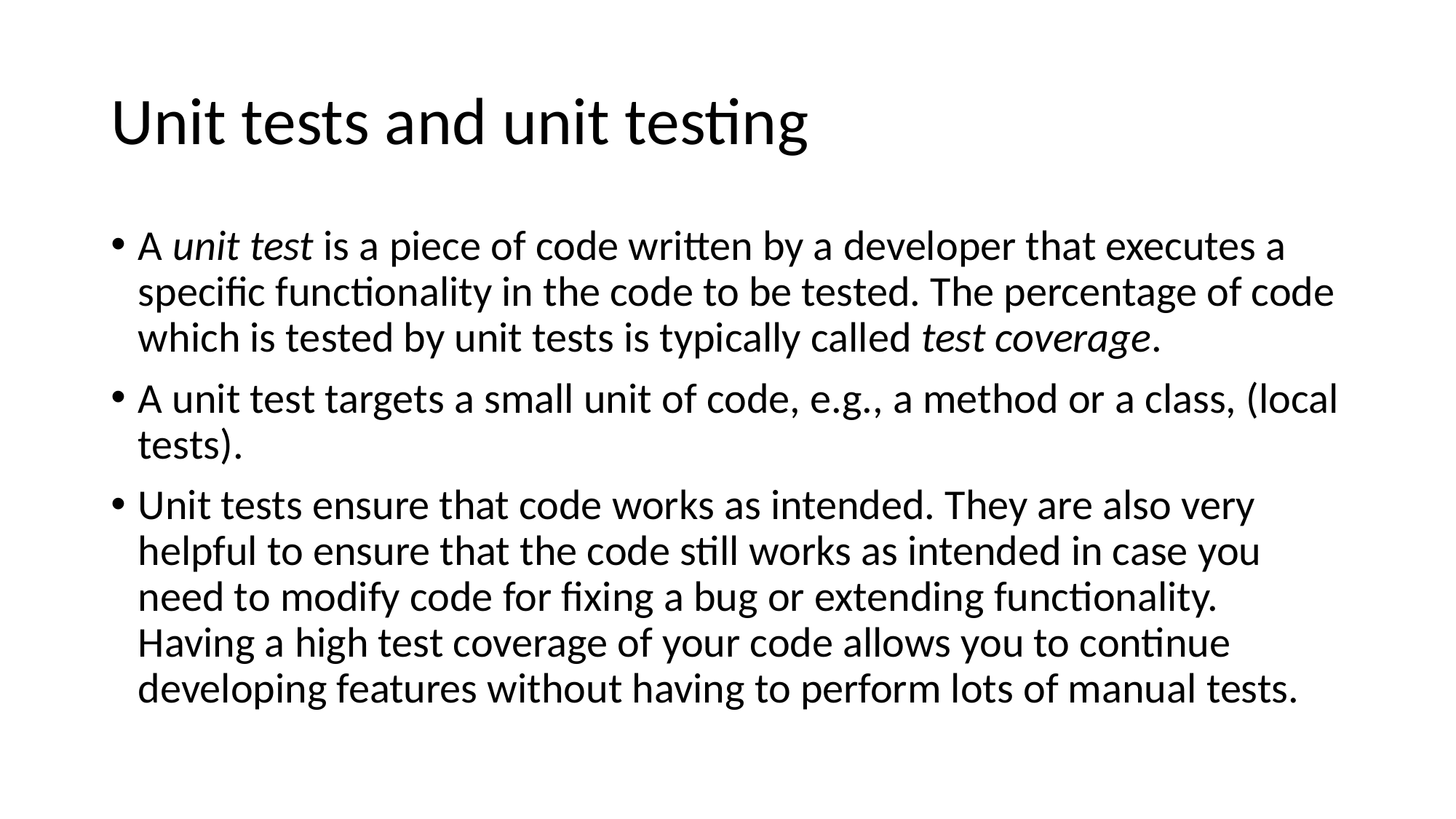

# Unit tests and unit testing
A unit test is a piece of code written by a developer that executes a specific functionality in the code to be tested. The percentage of code which is tested by unit tests is typically called test coverage.
A unit test targets a small unit of code, e.g., a method or a class, (local tests).
Unit tests ensure that code works as intended. They are also very helpful to ensure that the code still works as intended in case you need to modify code for fixing a bug or extending functionality. Having a high test coverage of your code allows you to continue developing features without having to perform lots of manual tests.